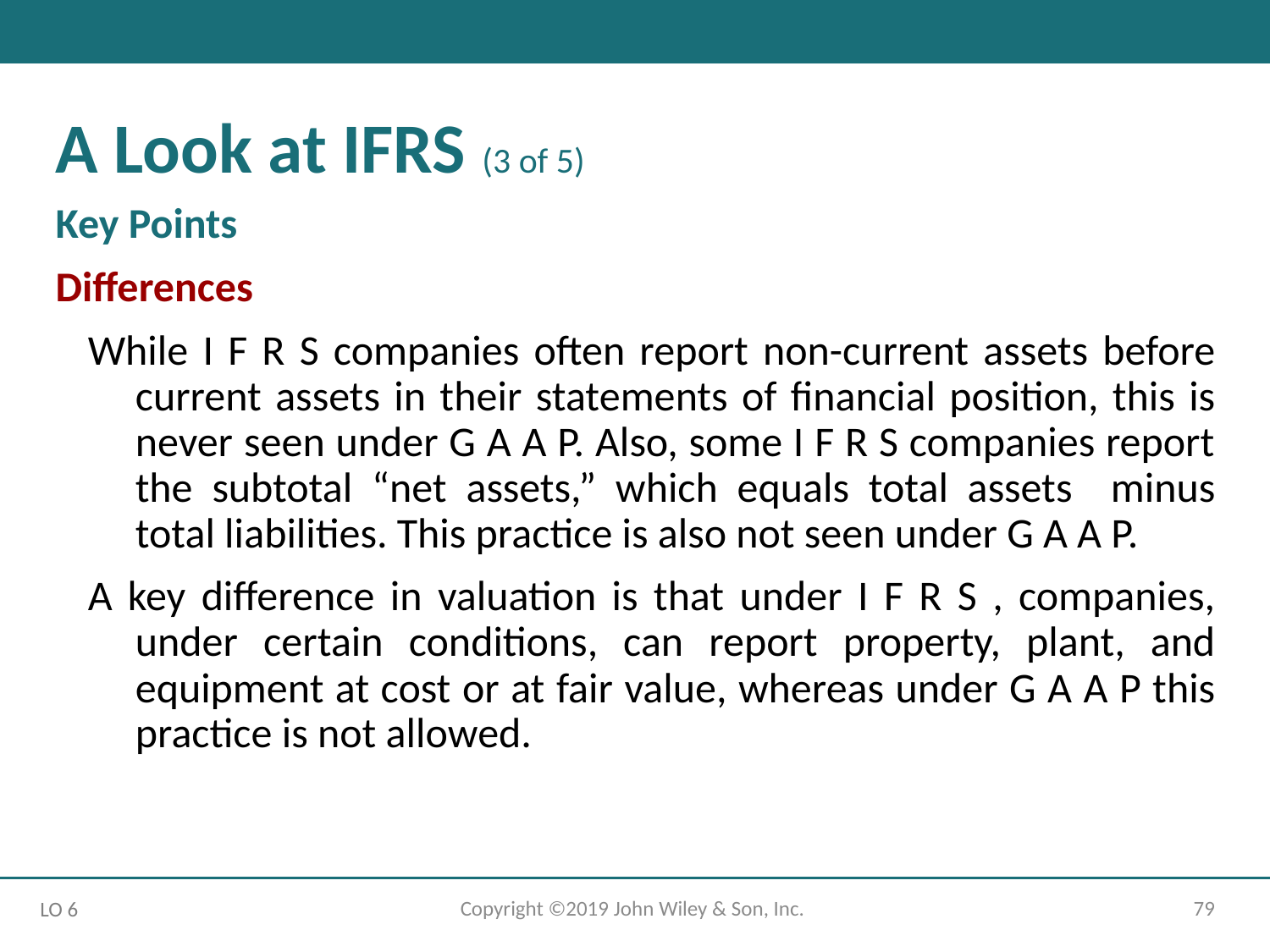

A Look at IFRS (3 of 5)
Key Points
Differences
While I F R S companies often report non-current assets before current assets in their statements of financial position, this is never seen under G A A P. Also, some I F R S companies report the subtotal “net assets,” which equals total assets  minus total liabilities. This practice is also not seen under G A A P.
A key difference in valuation is that under I F R S , companies, under certain conditions, can report property, plant, and equipment at cost or at fair value, whereas under G A A P this practice is not allowed.

Copyright ©2019 John Wiley & Son, Inc.
79
LO 6